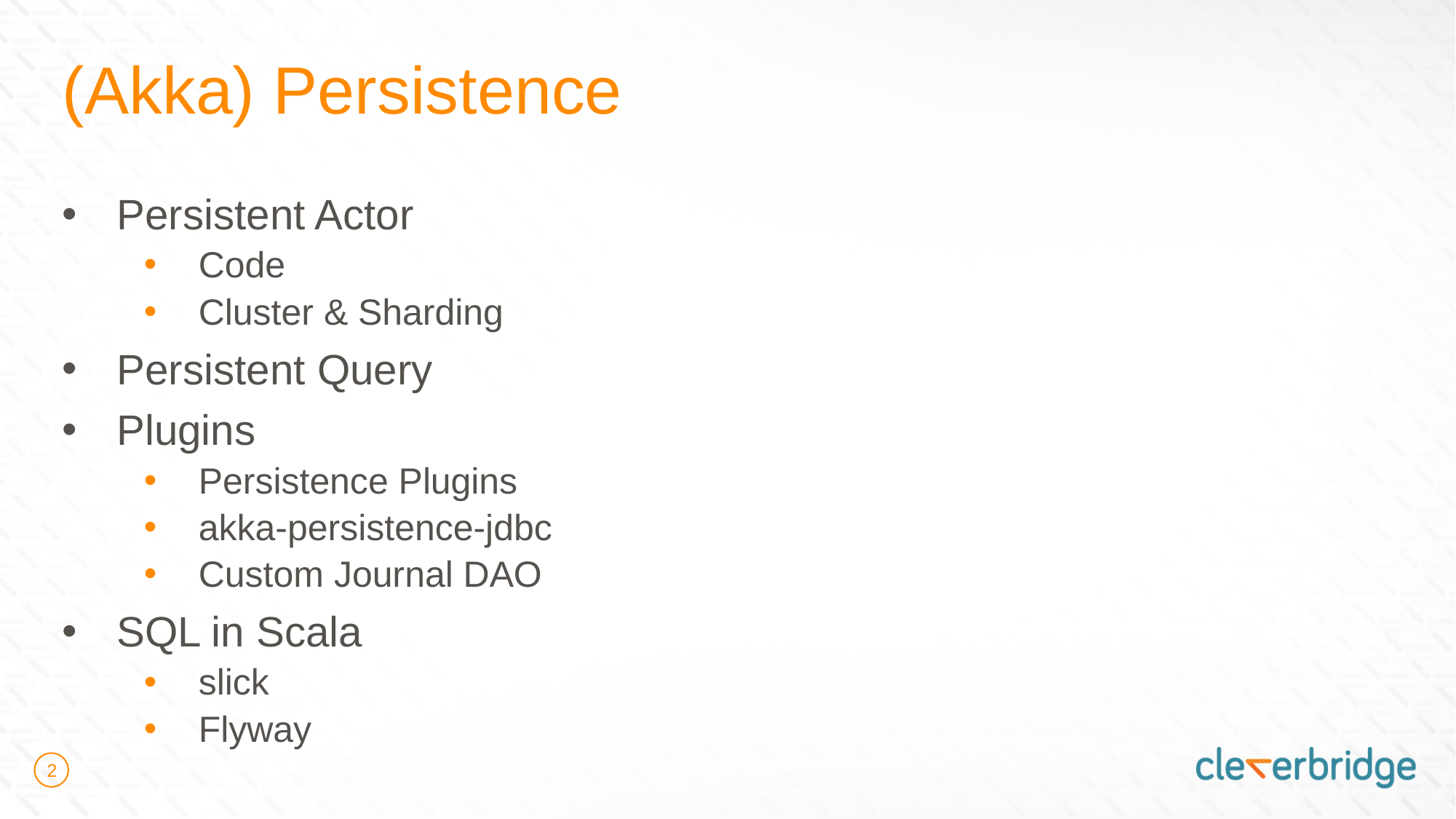

# (Akka) Persistence
Persistent Actor
Code
Cluster & Sharding
Persistent Query
Plugins
Persistence Plugins
akka-persistence-jdbc
Custom Journal DAO
SQL in Scala
slick
Flyway
2